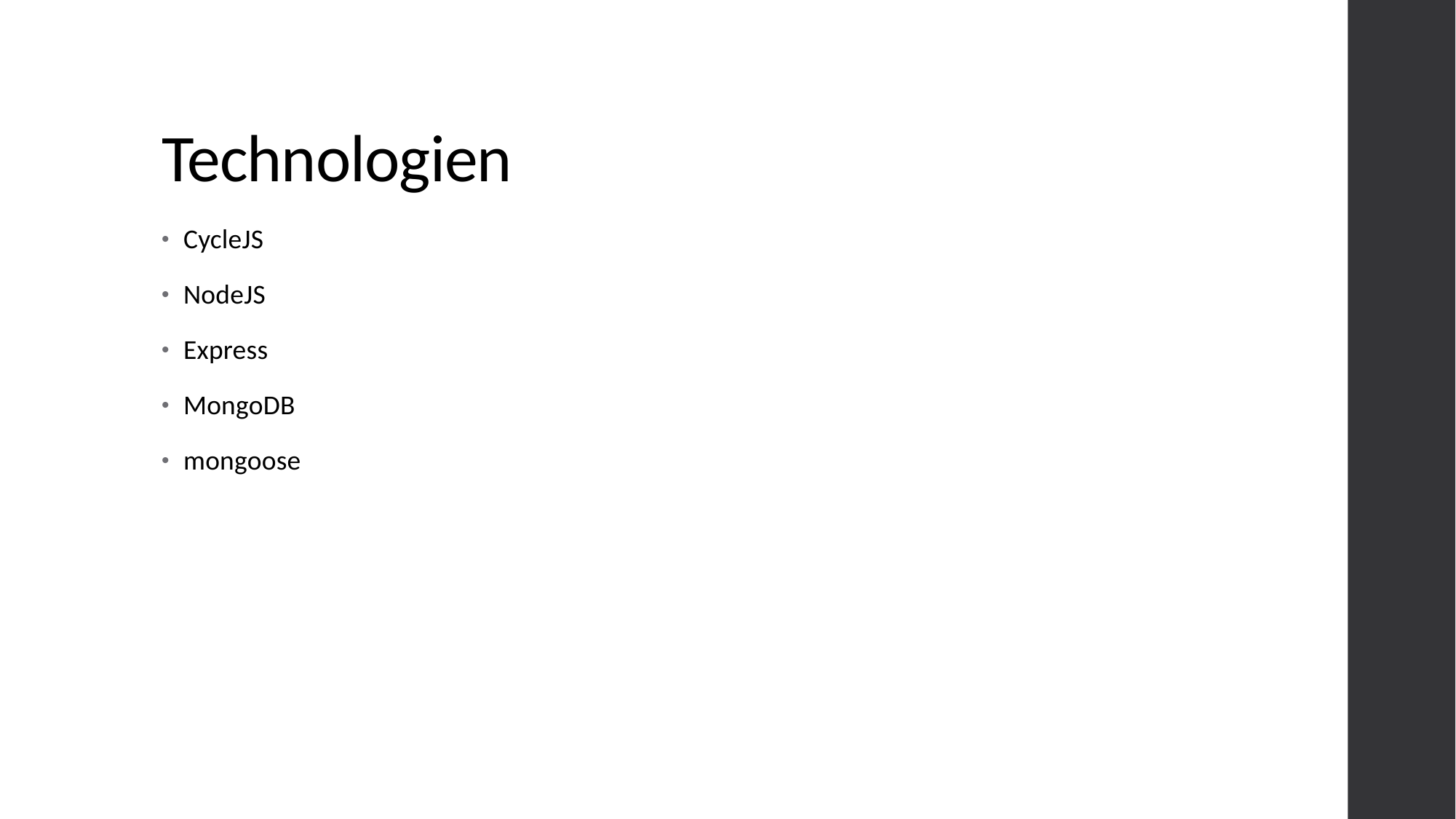

# Technologien
CycleJS
NodeJS
Express
MongoDB
mongoose